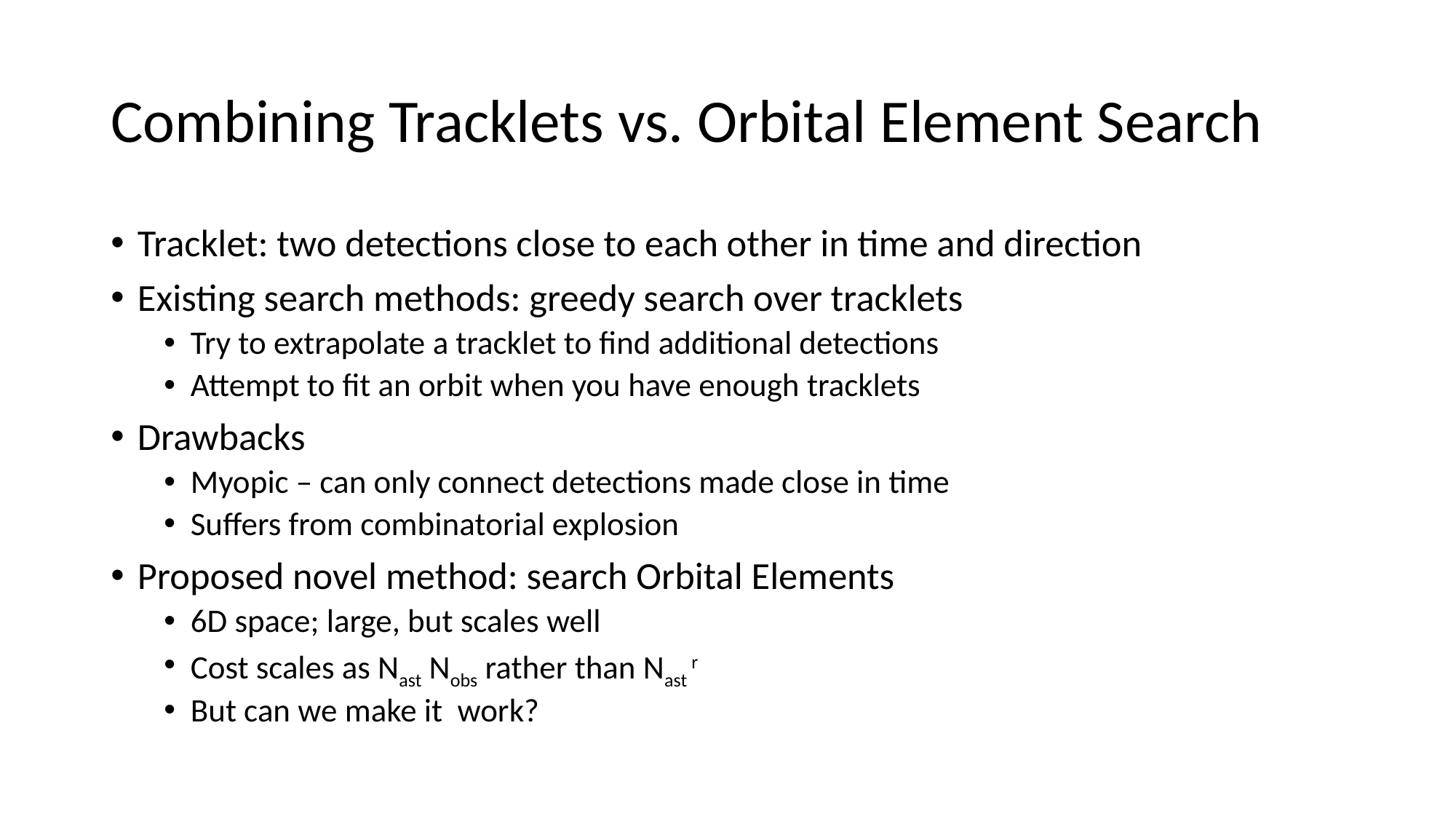

# Combining Tracklets vs. Orbital Element Search
Tracklet: two detections close to each other in time and direction
Existing search methods: greedy search over tracklets
Try to extrapolate a tracklet to find additional detections
Attempt to fit an orbit when you have enough tracklets
Drawbacks
Myopic – can only connect detections made close in time
Suffers from combinatorial explosion
Proposed novel method: search Orbital Elements
6D space; large, but scales well
Cost scales as Nast Nobs rather than Nast r
But can we make it  work?